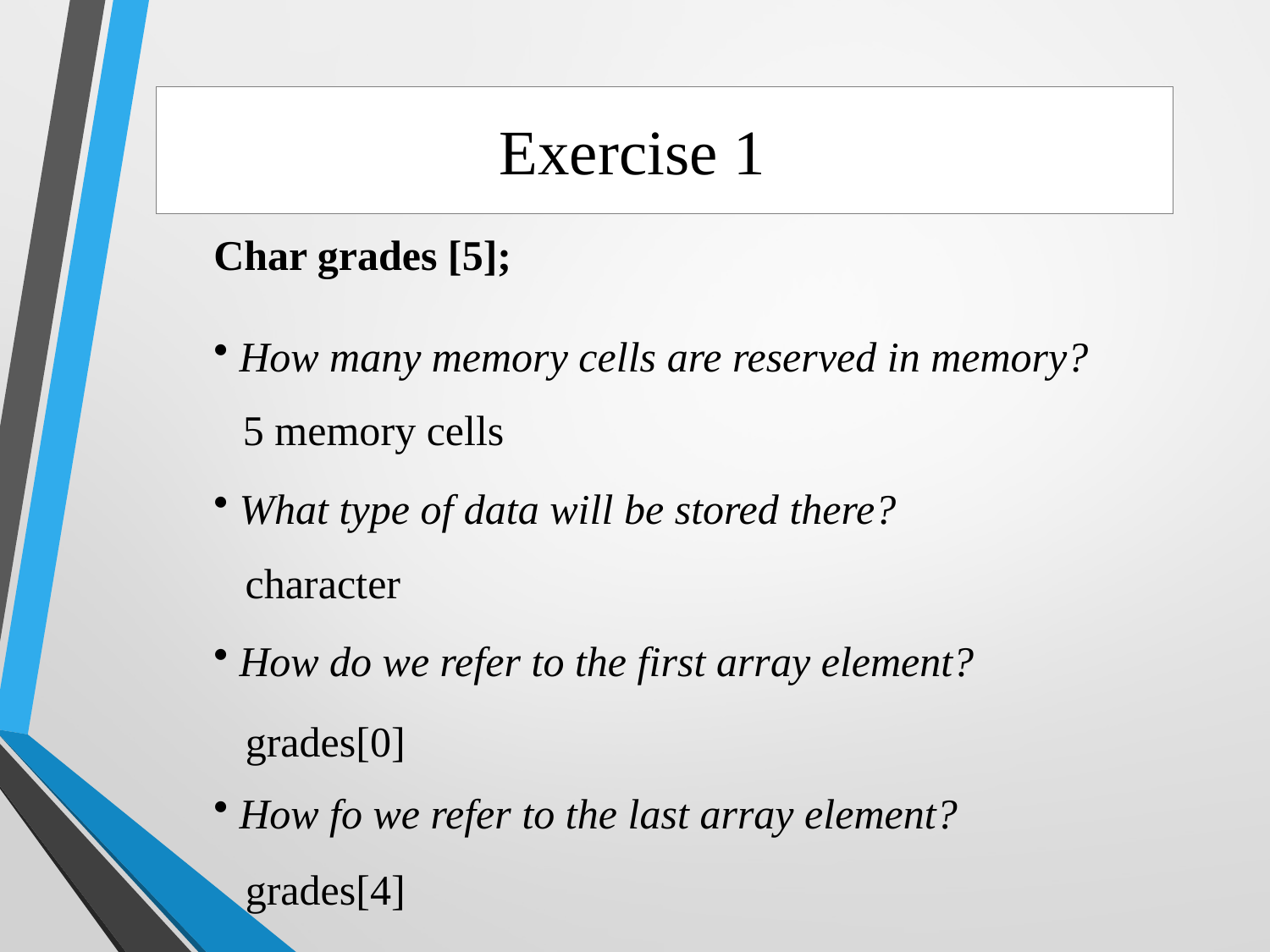

Exercise 1
Char grades [5];

 How many memory cells are reserved in memory?

 What type of data will be stored there?

 How do we refer to the first array element?

 How fo we refer to the last array element?
5 memory cells
character
grades[0]
grades[4]